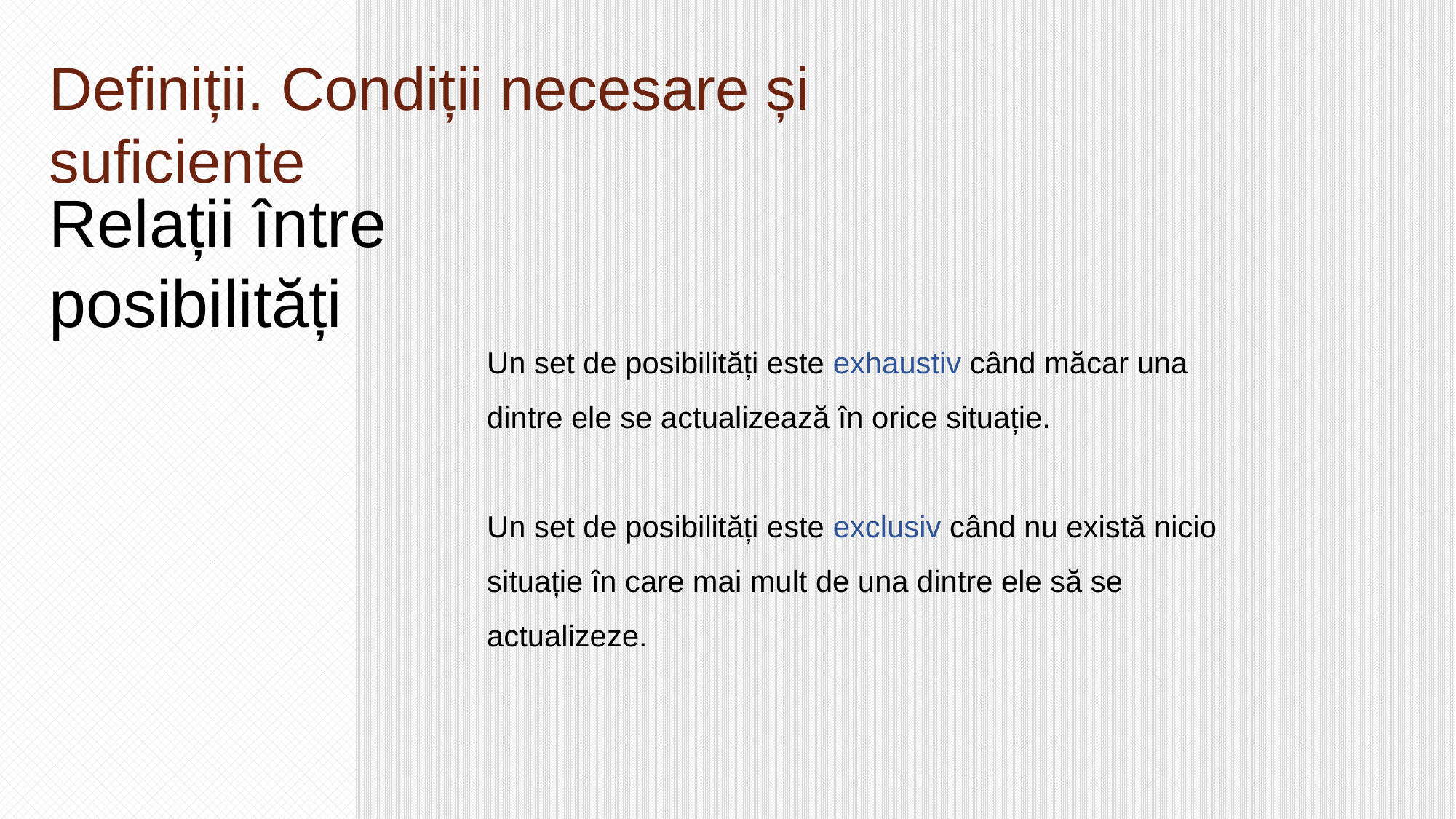

Definiții. Condiții necesare și suficiente
Relații între posibilități
Un set de posibilități este exhaustiv când măcar una dintre ele se actualizează în orice situație.

Un set de posibilități este exclusiv când nu există nicio situație în care mai mult de una dintre ele să se actualizeze.